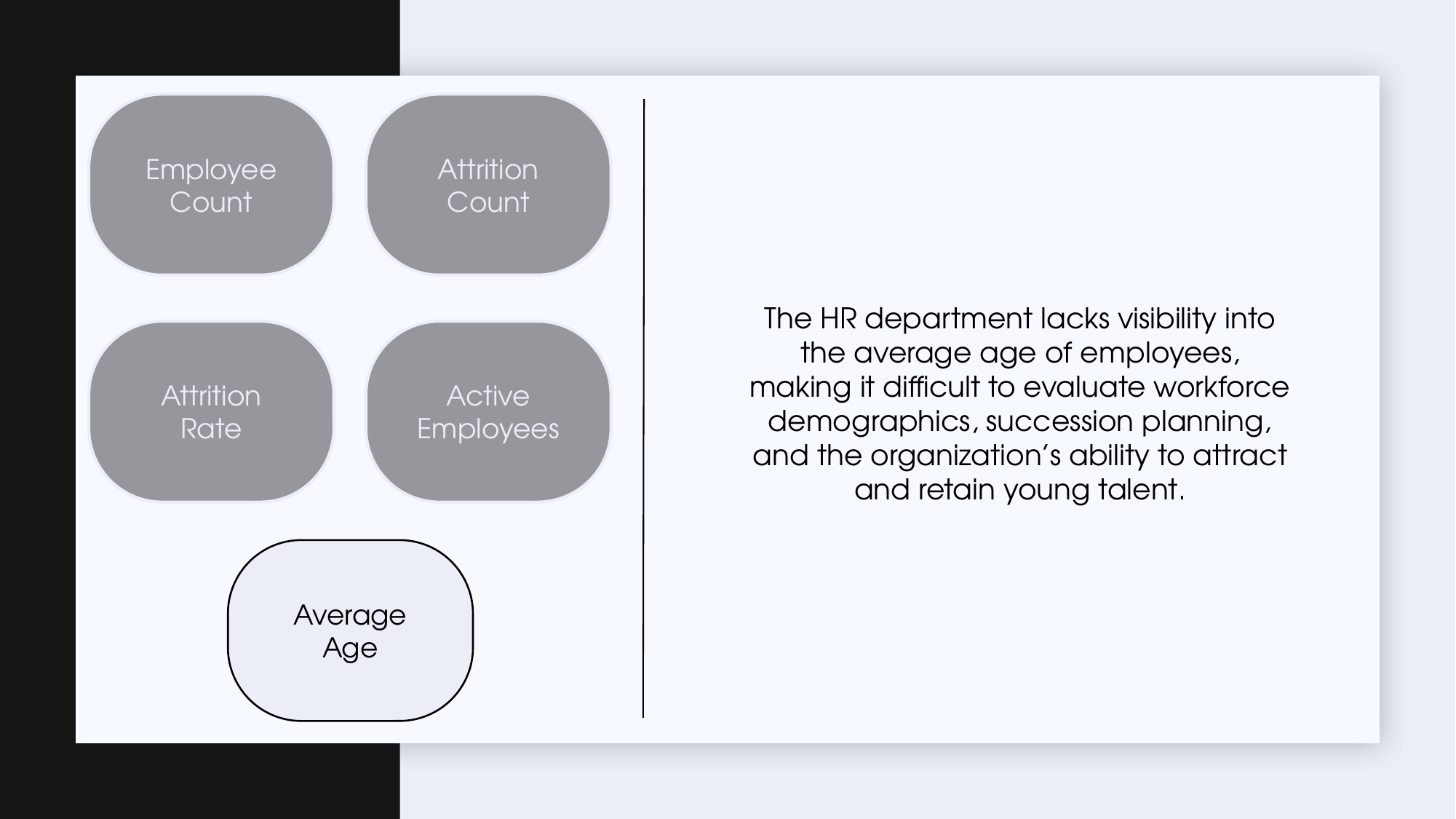

Attrition
Count
Employee
Count
The HR department lacks visibility into the average age of employees, making it difficult to evaluate workforce demographics, succession planning, and the organization’s ability to attract and retain young talent.
Attrition
Rate
Active Employees
Average
Age